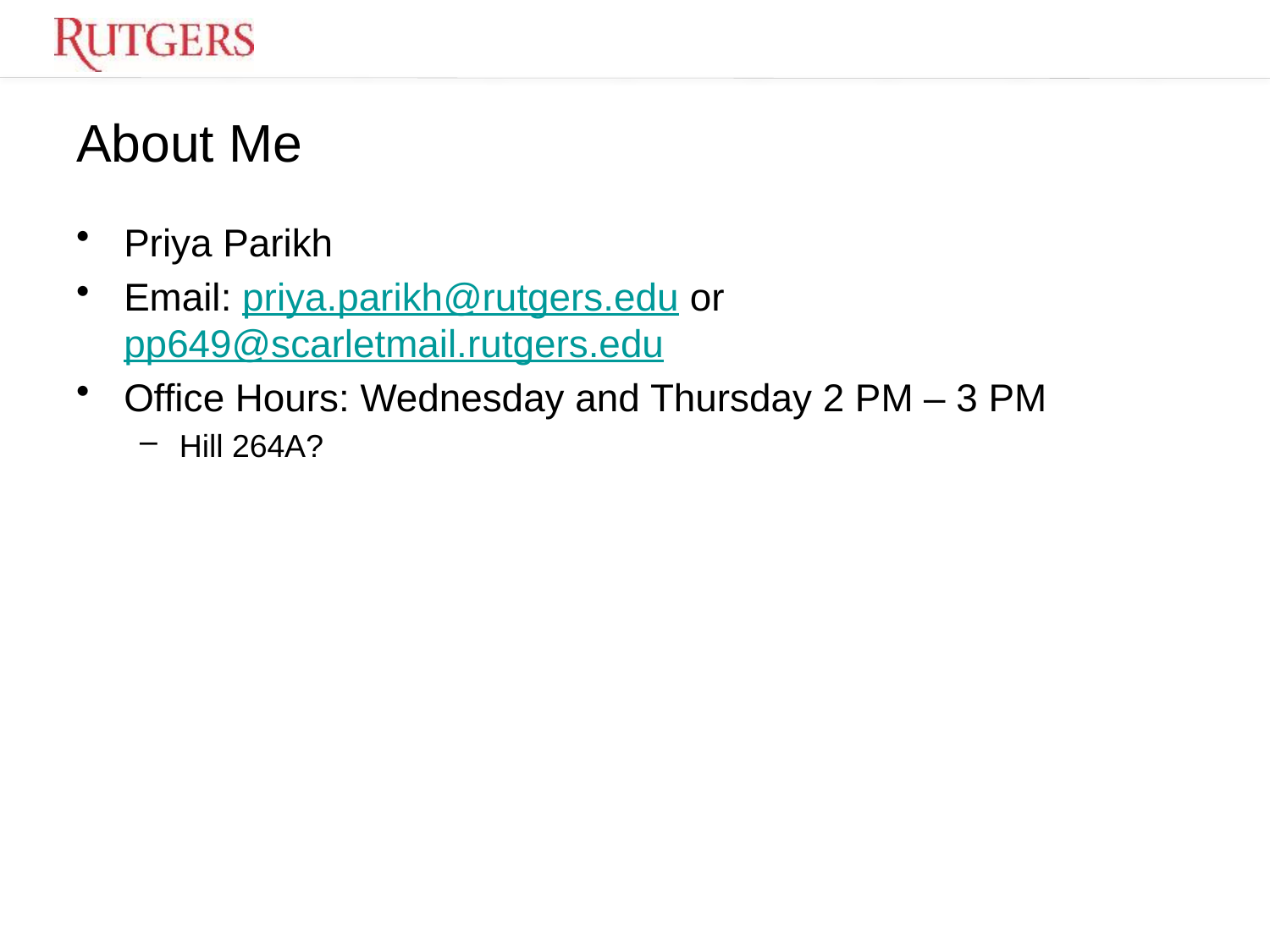

# About Me
Priya Parikh
Email: priya.parikh@rutgers.edu or pp649@scarletmail.rutgers.edu
Office Hours: Wednesday and Thursday 2 PM – 3 PM
Hill 264A?